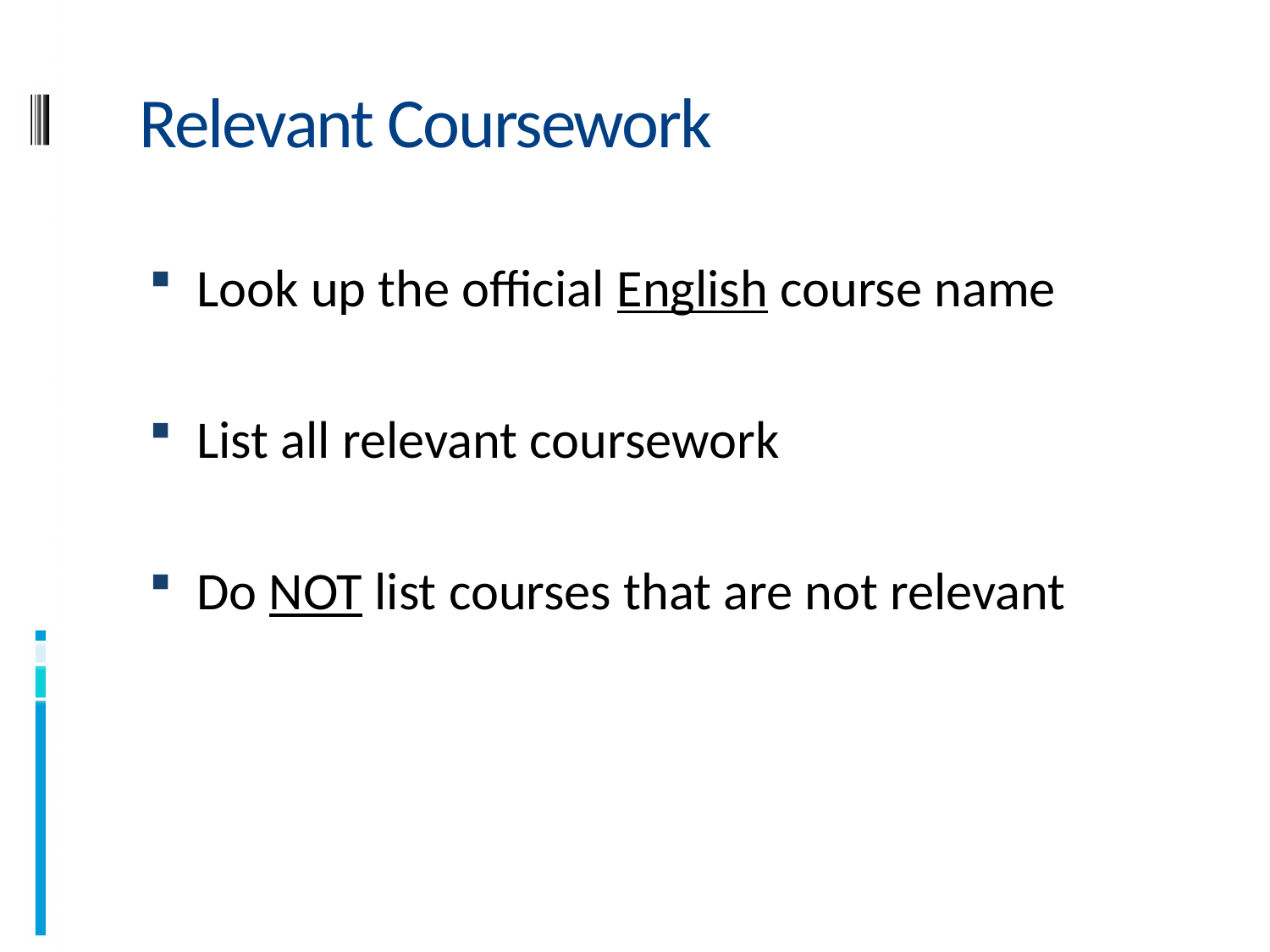

# Relevant Coursework
Look up the official English course name

List all relevant coursework

Do NOT list courses that are not relevant